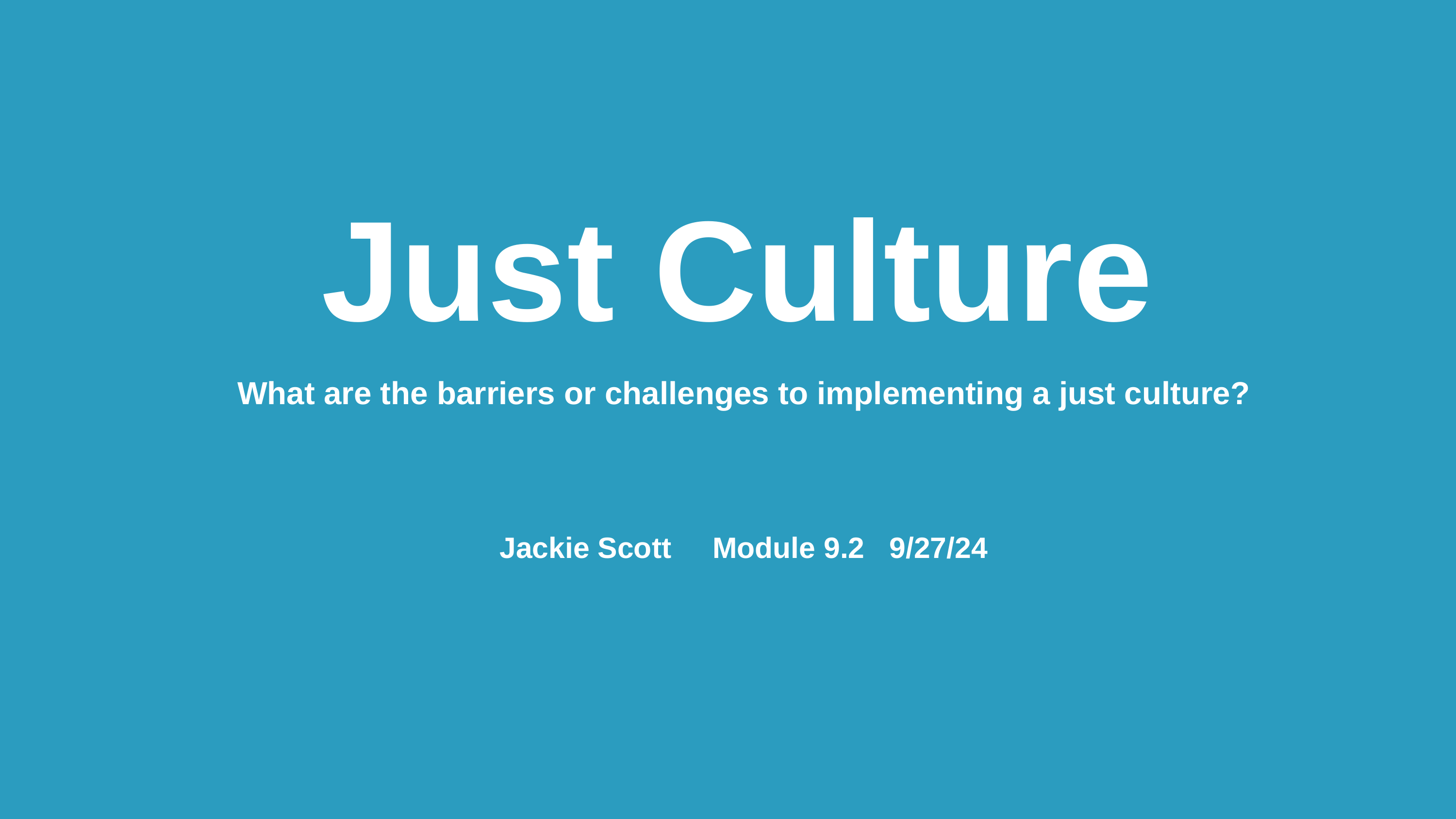

Just Culture
What are the barriers or challenges to implementing a just culture?
Jackie Scott     Module 9.2   9/27/24